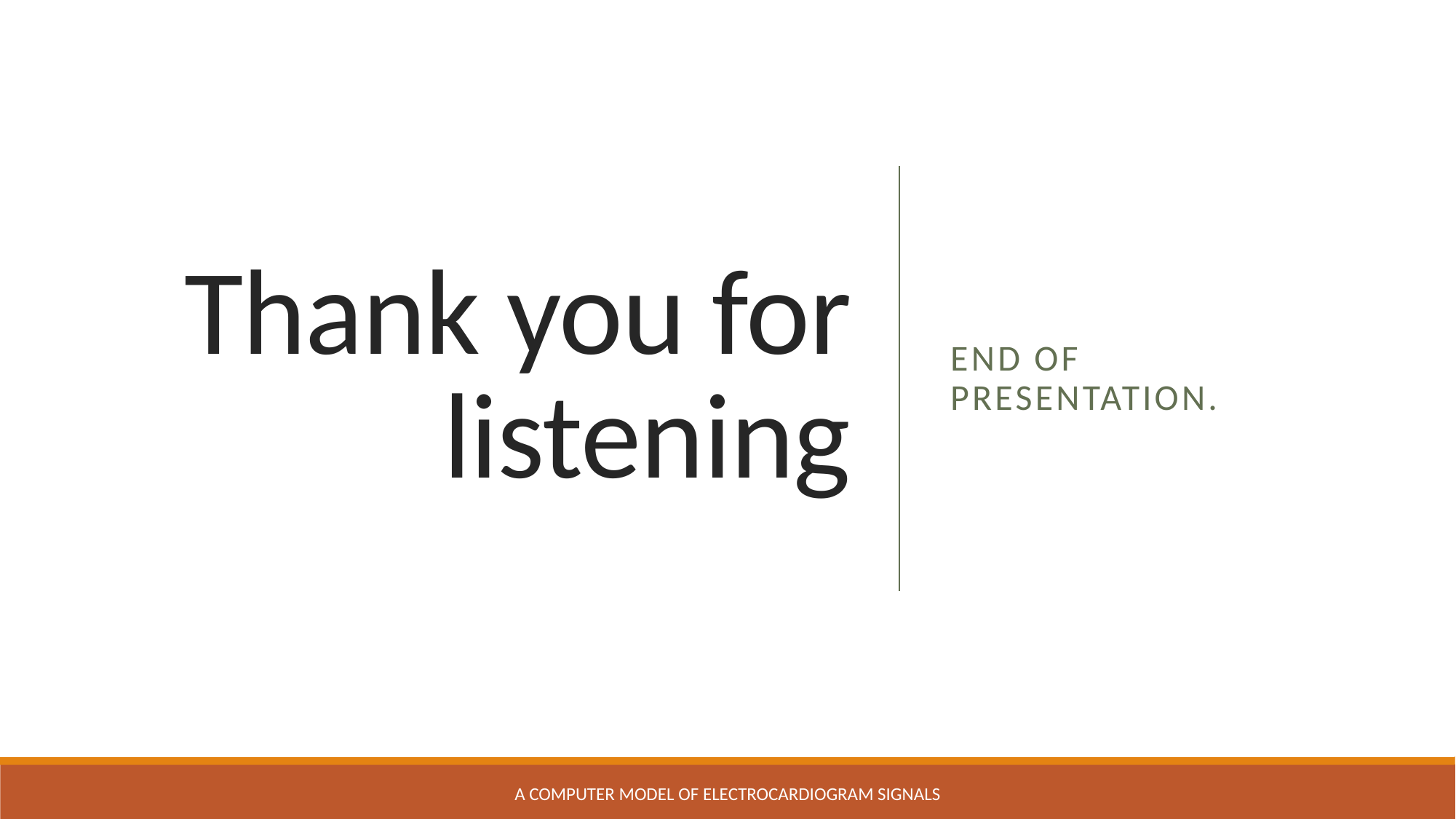

# Thank you for listening
End of presentation.

A Computer Model of Electrocardiogram Signals